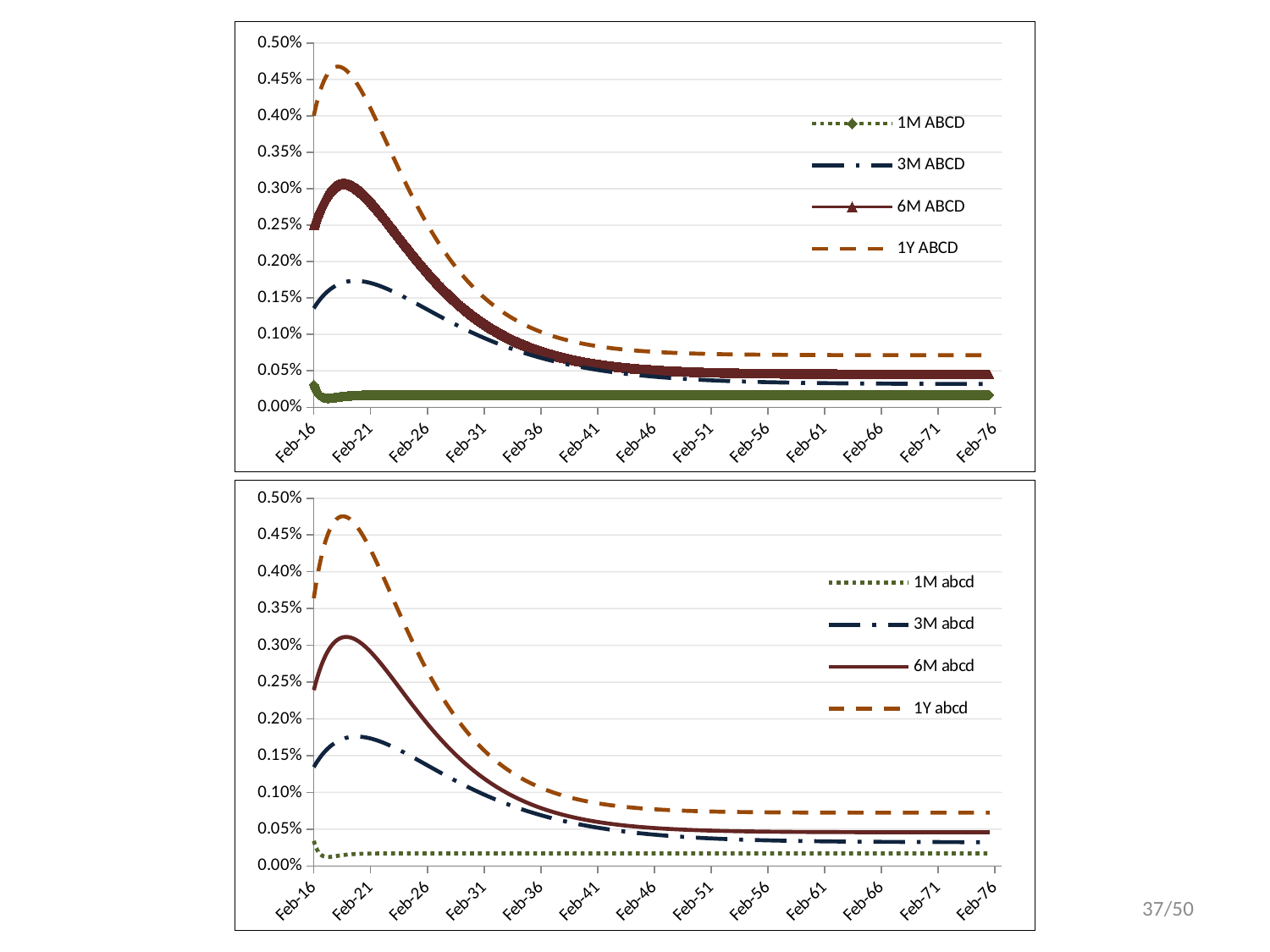

### Chart

| Category | 1M ABCD | 3M ABCD | 6M ABCD | 1Y ABCD |
|---|---|---|---|---|

### Chart

| Category | 1M abcd | 3M abcd | 6M abcd | 1Y abcd |
|---|---|---|---|---|
37/50